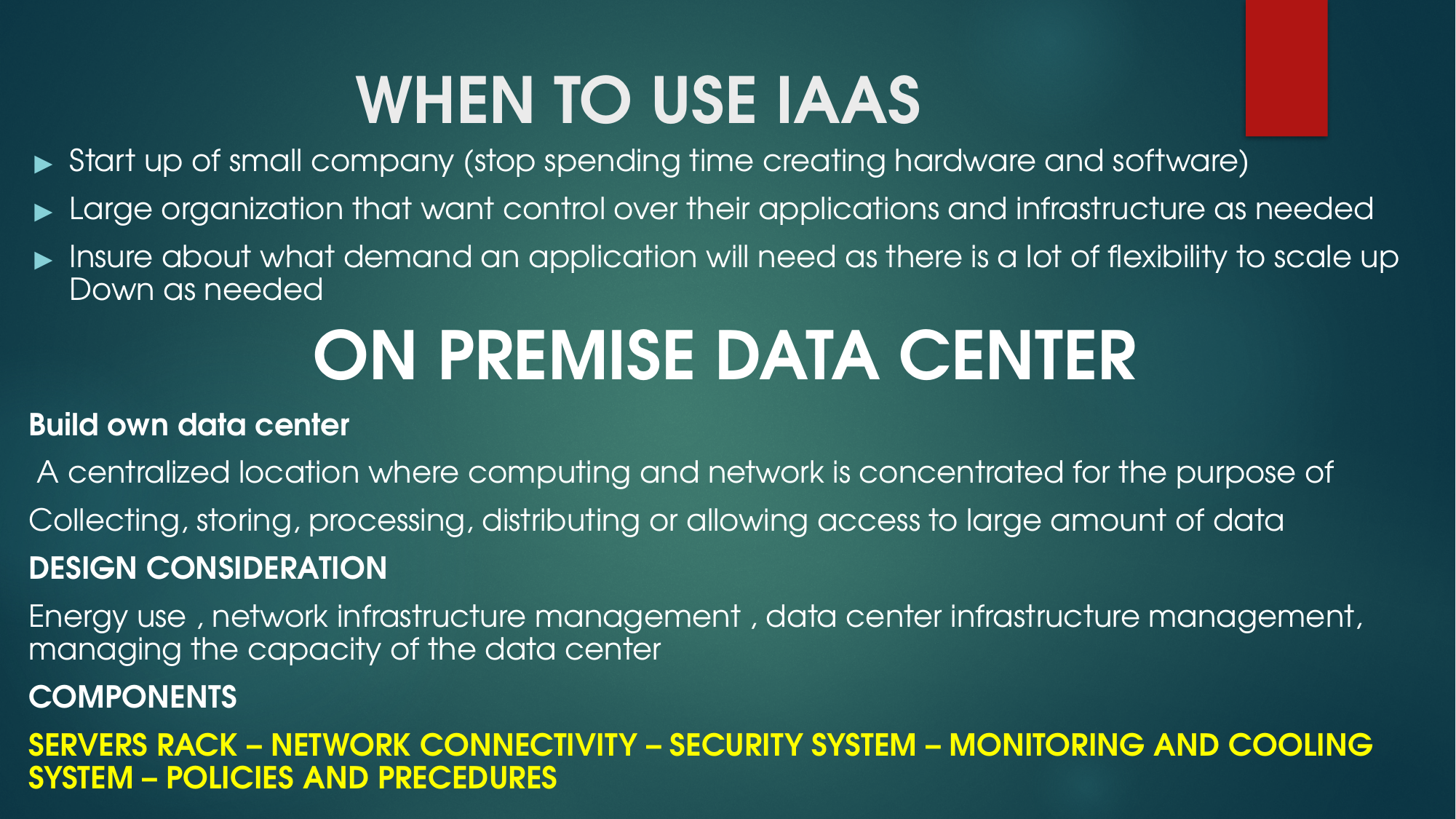

# WHEN TO USE IAAS
Start up of small company (stop spending time creating hardware and software)
Large organization that want control over their applications and infrastructure as needed
Insure about what demand an application will need as there is a lot of flexibility to scale up Down as needed
ON PREMISE DATA CENTER
Build own data center
 A centralized location where computing and network is concentrated for the purpose of
Collecting, storing, processing, distributing or allowing access to large amount of data
DESIGN CONSIDERATION
Energy use , network infrastructure management , data center infrastructure management, managing the capacity of the data center
COMPONENTS
SERVERS RACK – NETWORK CONNECTIVITY – SECURITY SYSTEM – MONITORING AND COOLING SYSTEM – POLICIES AND PRECEDURES